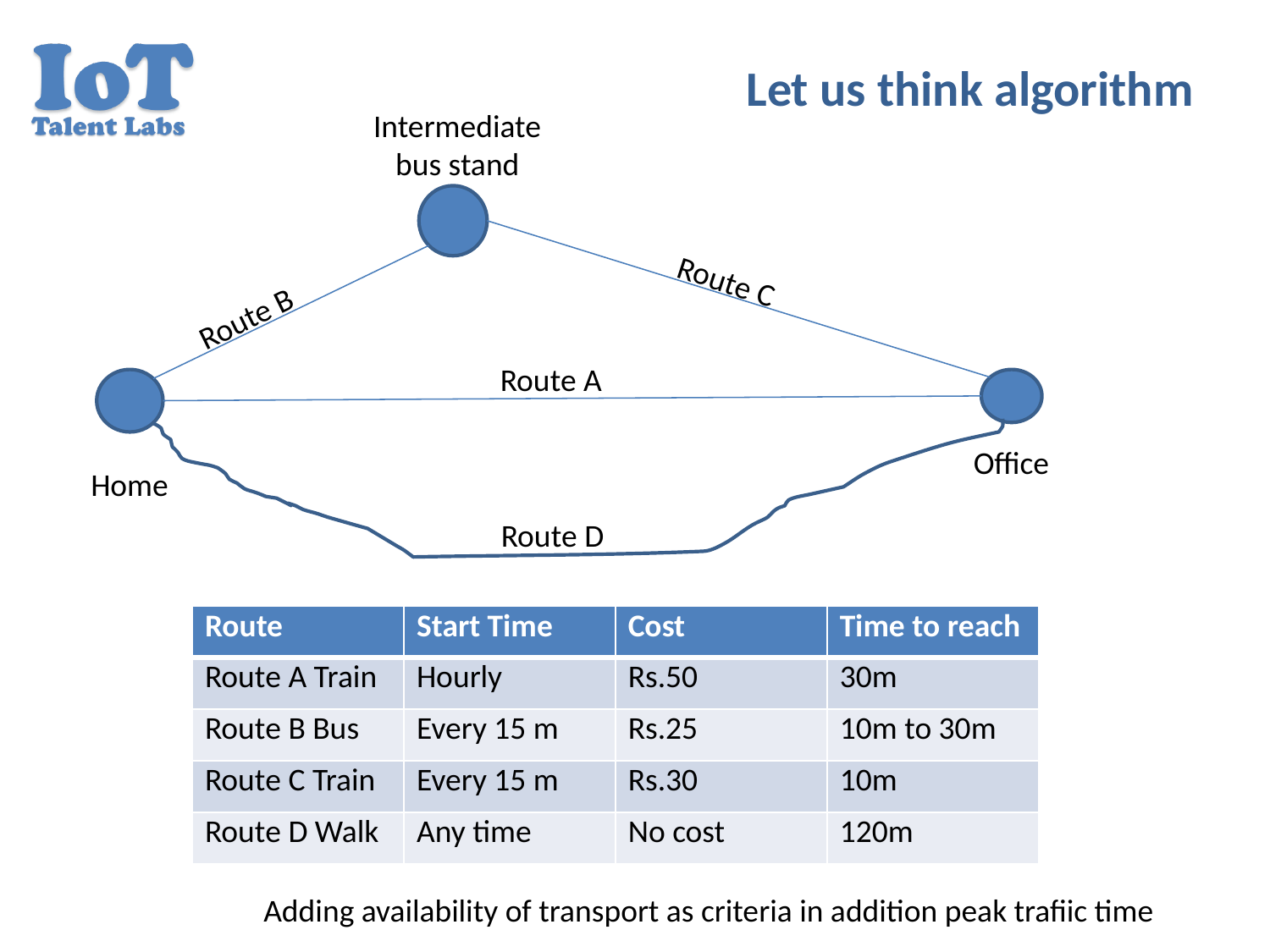

# Let us think algorithm
Intermediate bus stand

Route C
Route B
Route A

Office
Home
Route D
| Route | Start Time | Cost | Time to reach |
| --- | --- | --- | --- |
| Route A Train | Hourly | Rs.50 | 30m |
| Route B Bus | Every 15 m | Rs.25 | 10m to 30m |
| Route C Train | Every 15 m | Rs.30 | 10m |
| Route D Walk | Any time | No cost | 120m |
Adding availability of transport as criteria in addition peak trafiic time